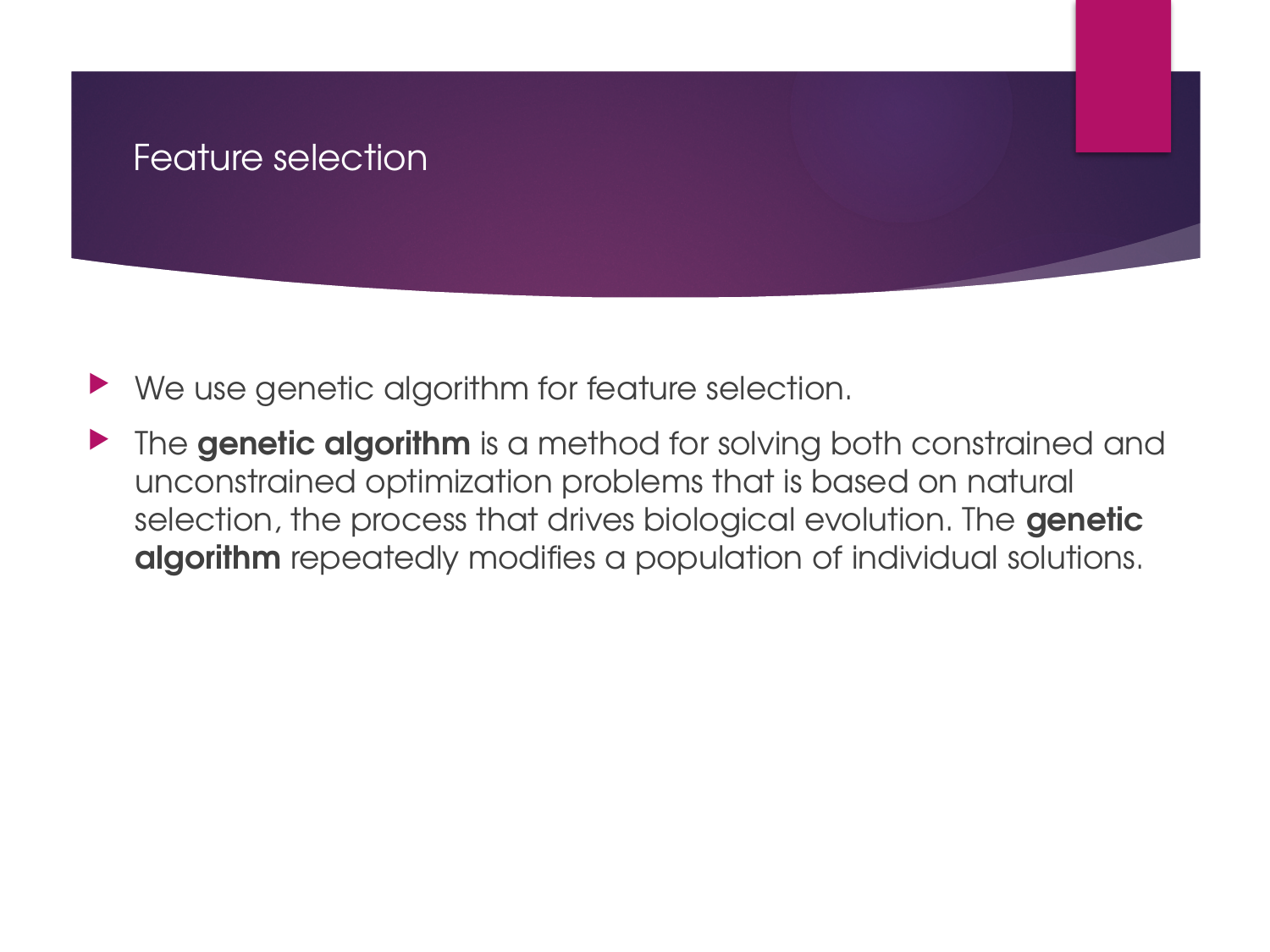

# Feature selection
We use genetic algorithm for feature selection.
The genetic algorithm is a method for solving both constrained and unconstrained optimization problems that is based on natural selection, the process that drives biological evolution. The genetic algorithm repeatedly modifies a population of individual solutions.